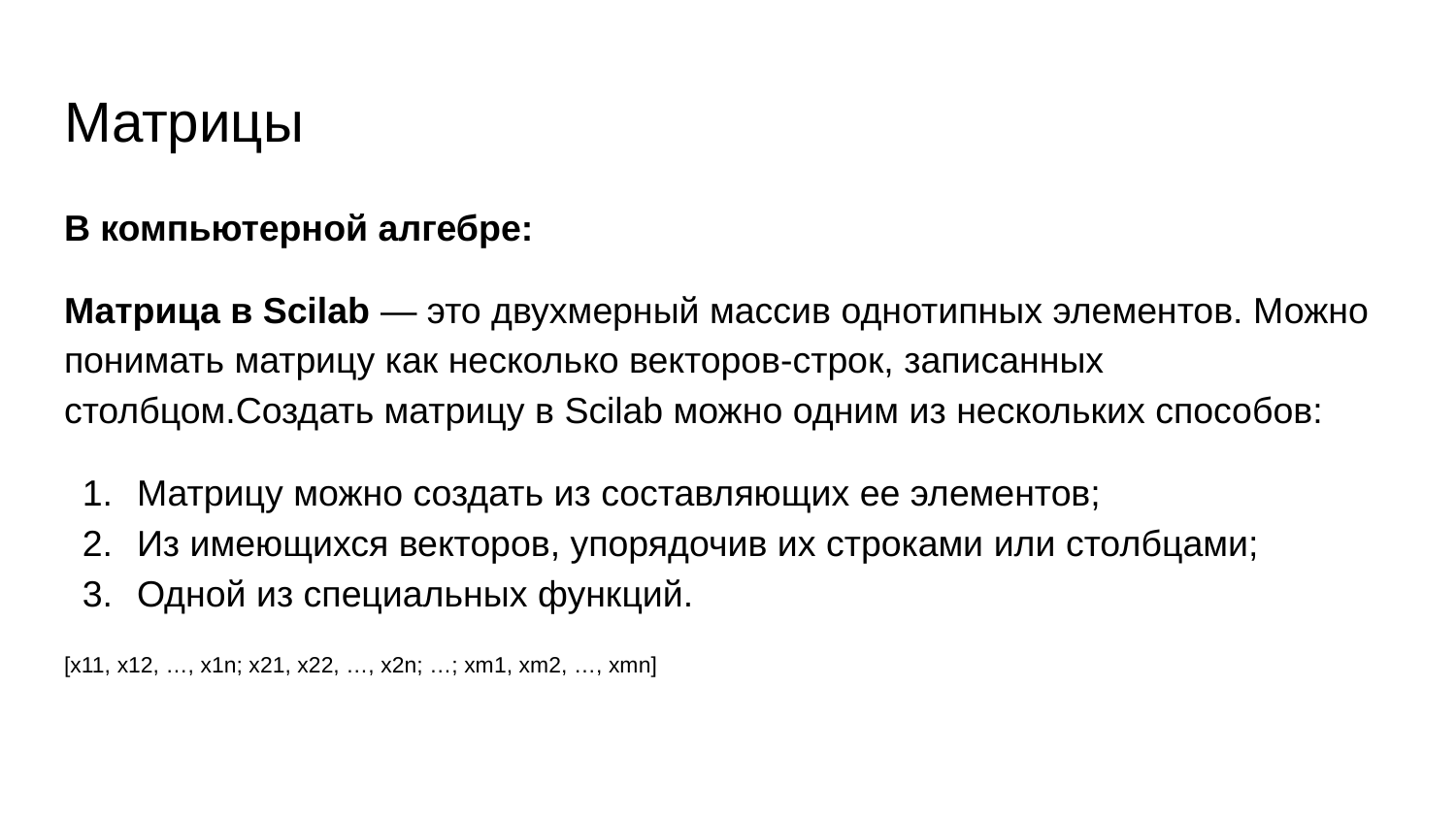

# Матрицы
В компьютерной алгебре:
Матрица в Scilab — это двухмерный массив однотипных элементов. Можно понимать матрицу как несколько векторов-строк, записанных столбцом.Создать матрицу в Scilab можно одним из нескольких способов:
Матрицу можно создать из составляющих ее элементов;
Из имеющихся векторов, упорядочив их строками или столбцами;
Одной из специальных функций.
[x11, x12, …, x1n; x21, x22, …, x2n; …; xm1, xm2, …, xmn]